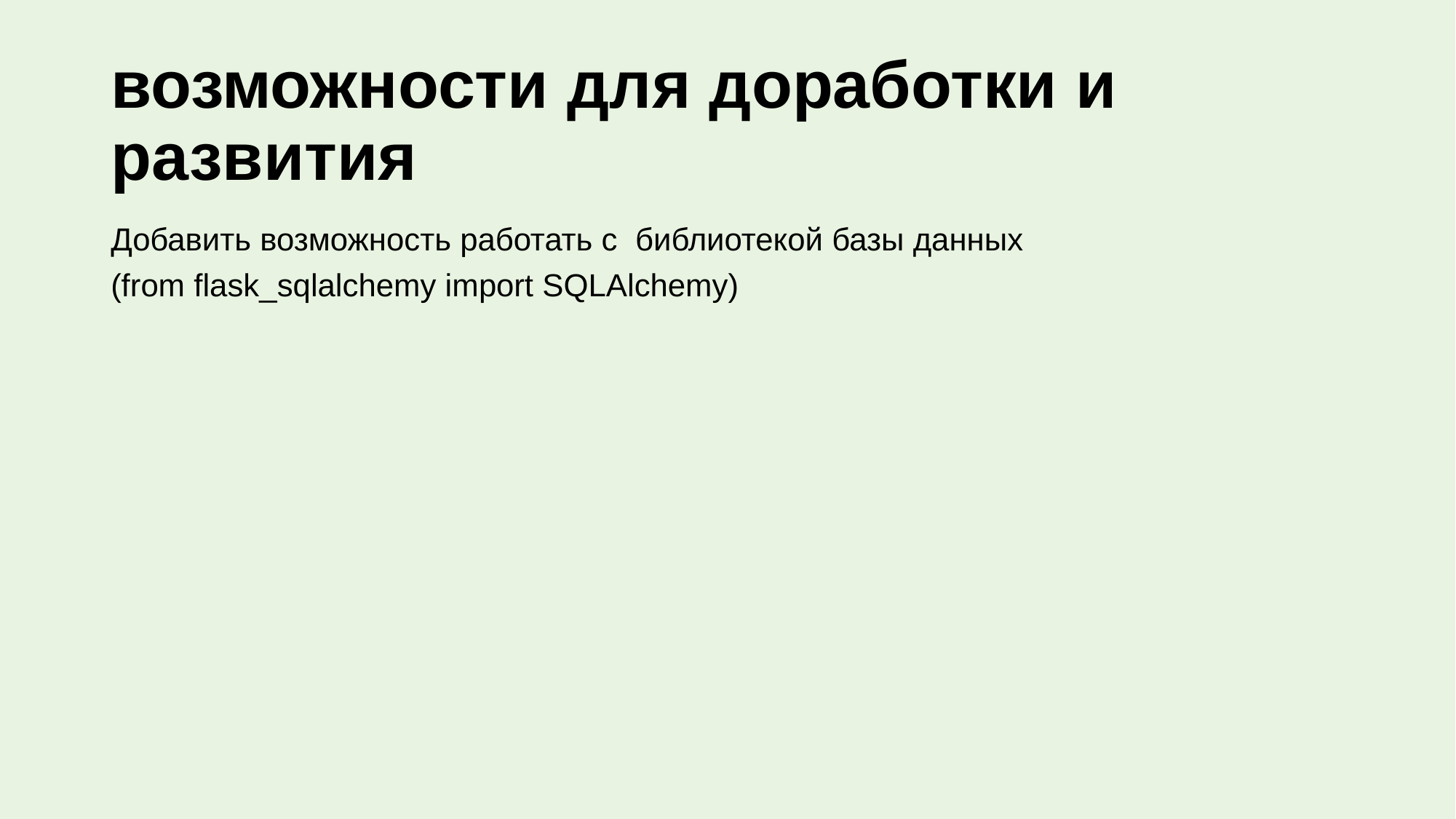

# возможности для доработки и развития
Добавить возможность работать с  библиотекой базы данных
(from flask_sqlalchemy import SQLAlchemy)